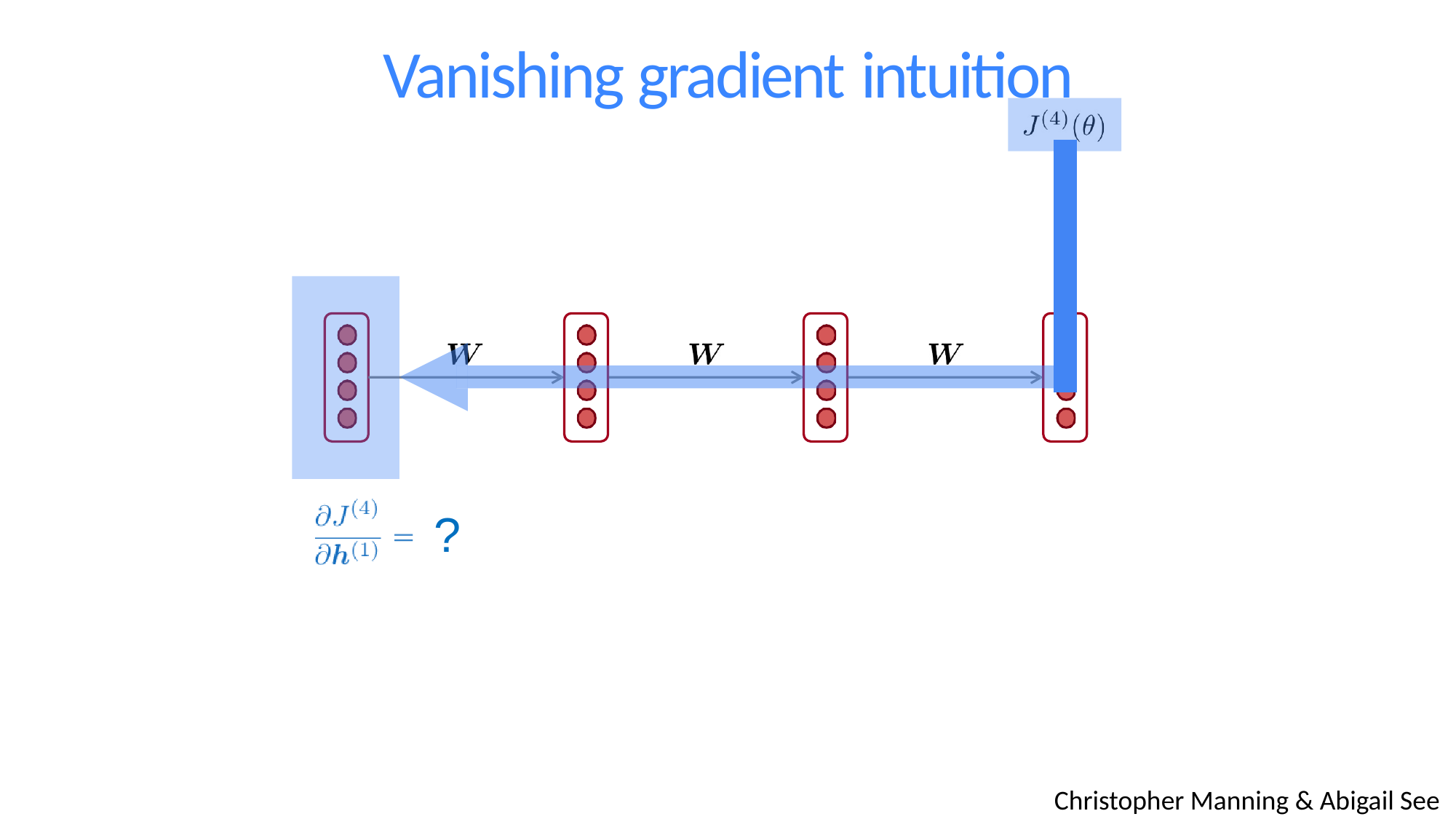

Vanishing gradient intuition

?
Christopher Manning & Abigail See